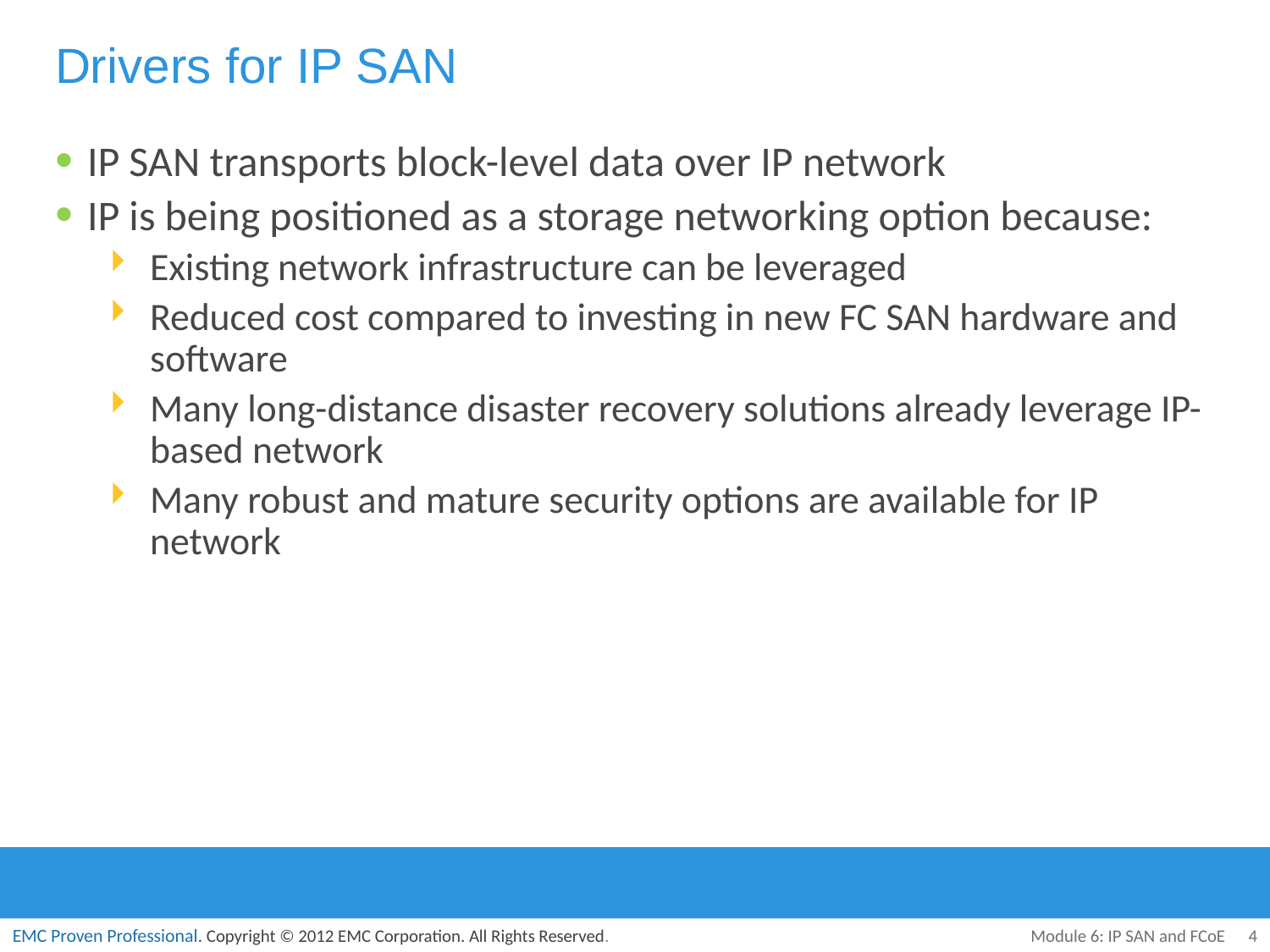

# Drivers for IP SAN
IP SAN transports block-level data over IP network
IP is being positioned as a storage networking option because:
Existing network infrastructure can be leveraged
Reduced cost compared to investing in new FC SAN hardware and software
Many long-distance disaster recovery solutions already leverage IP-based network
Many robust and mature security options are available for IP network

Module 6: IP SAN and FCoE
4